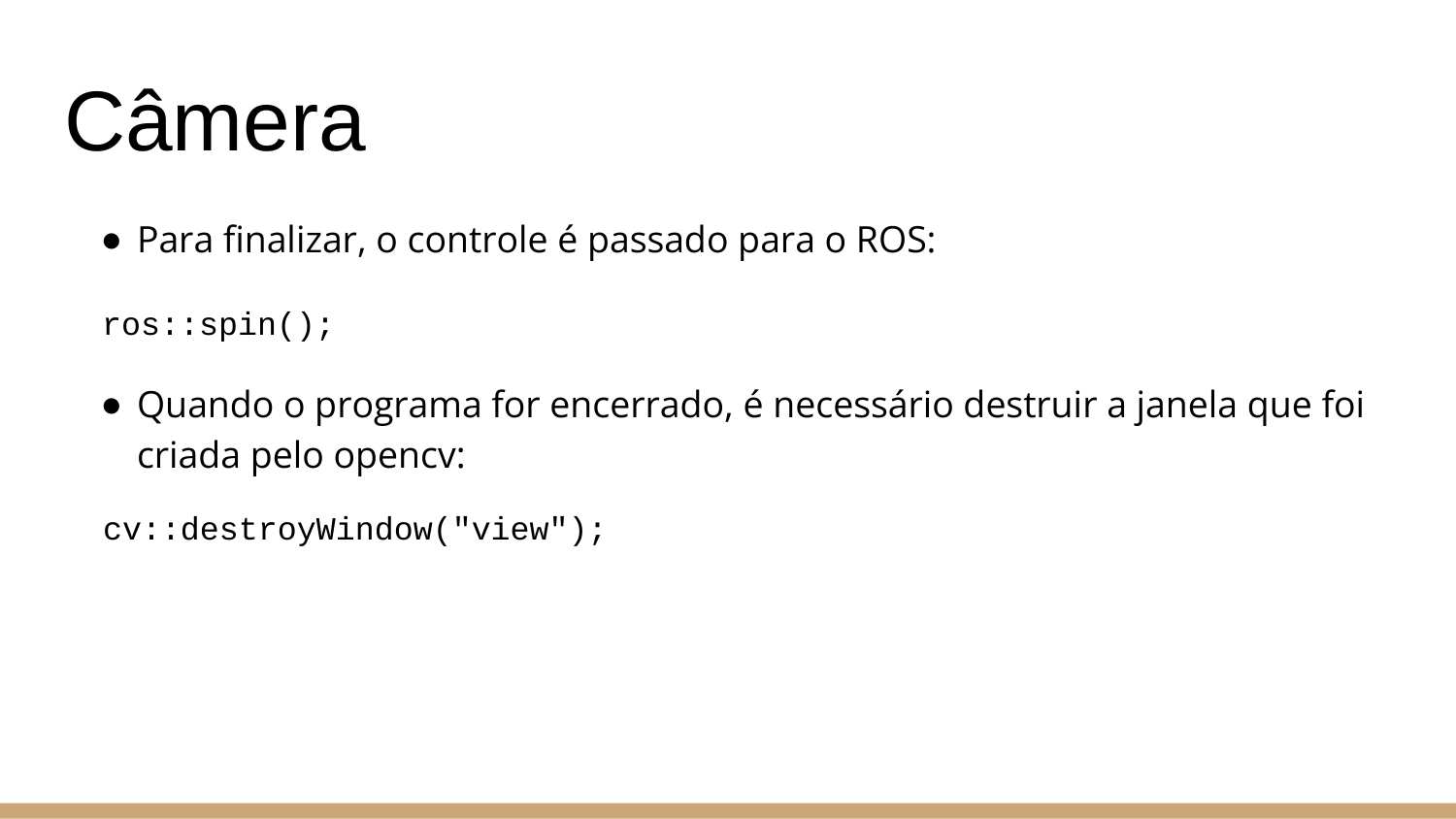

# Câmera
Para finalizar, o controle é passado para o ROS:
    ros::spin();
Quando o programa for encerrado, é necessário destruir a janela que foi criada pelo opencv:
  cv::destroyWindow("view");